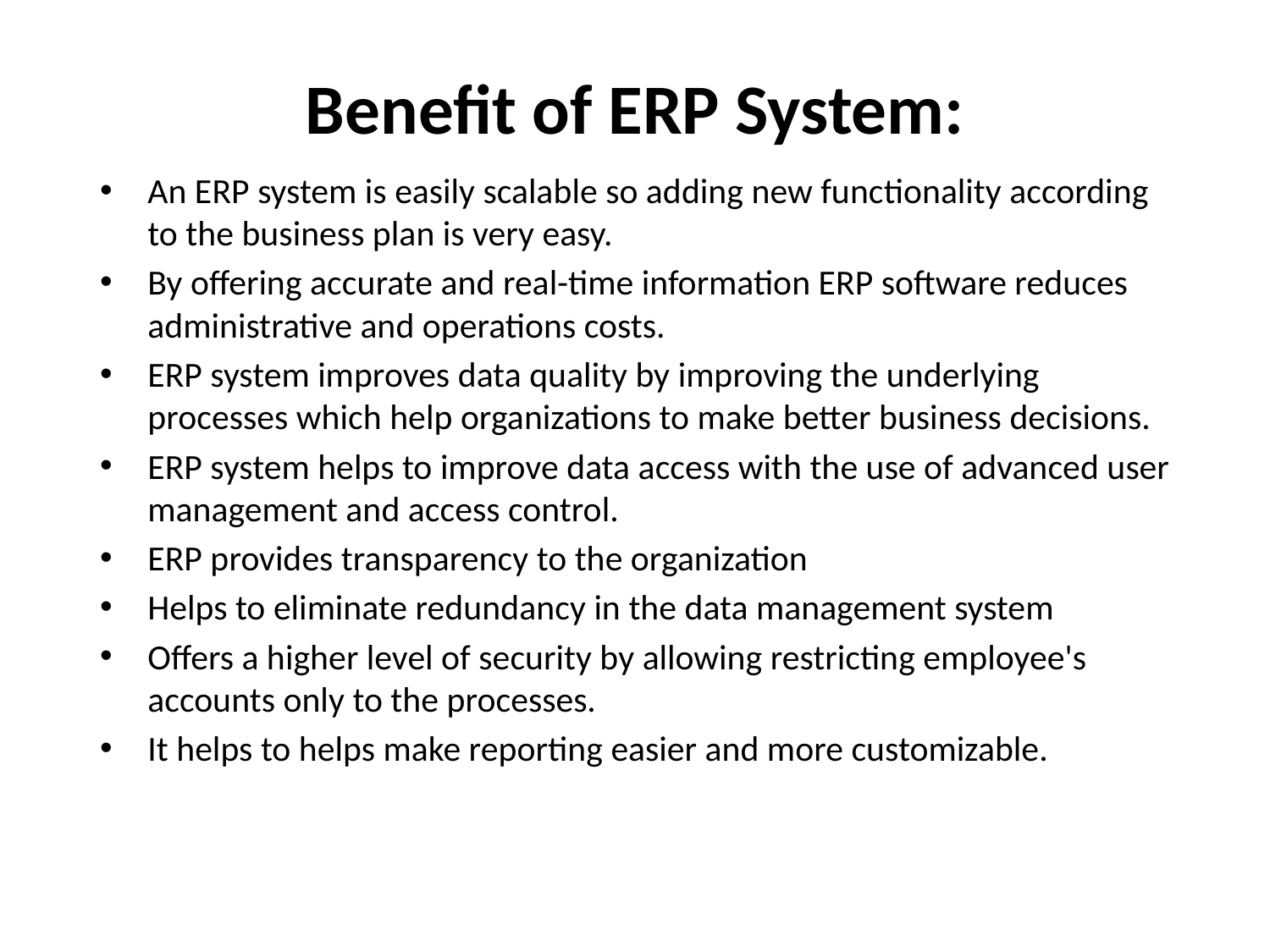

# Benefit of ERP System:
An ERP system is easily scalable so adding new functionality according to the business plan is very easy.
By offering accurate and real-time information ERP software reduces administrative and operations costs.
ERP system improves data quality by improving the underlying processes which help organizations to make better business decisions.
ERP system helps to improve data access with the use of advanced user management and access control.
ERP provides transparency to the organization
Helps to eliminate redundancy in the data management system
Offers a higher level of security by allowing restricting employee's accounts only to the processes.
It helps to helps make reporting easier and more customizable.